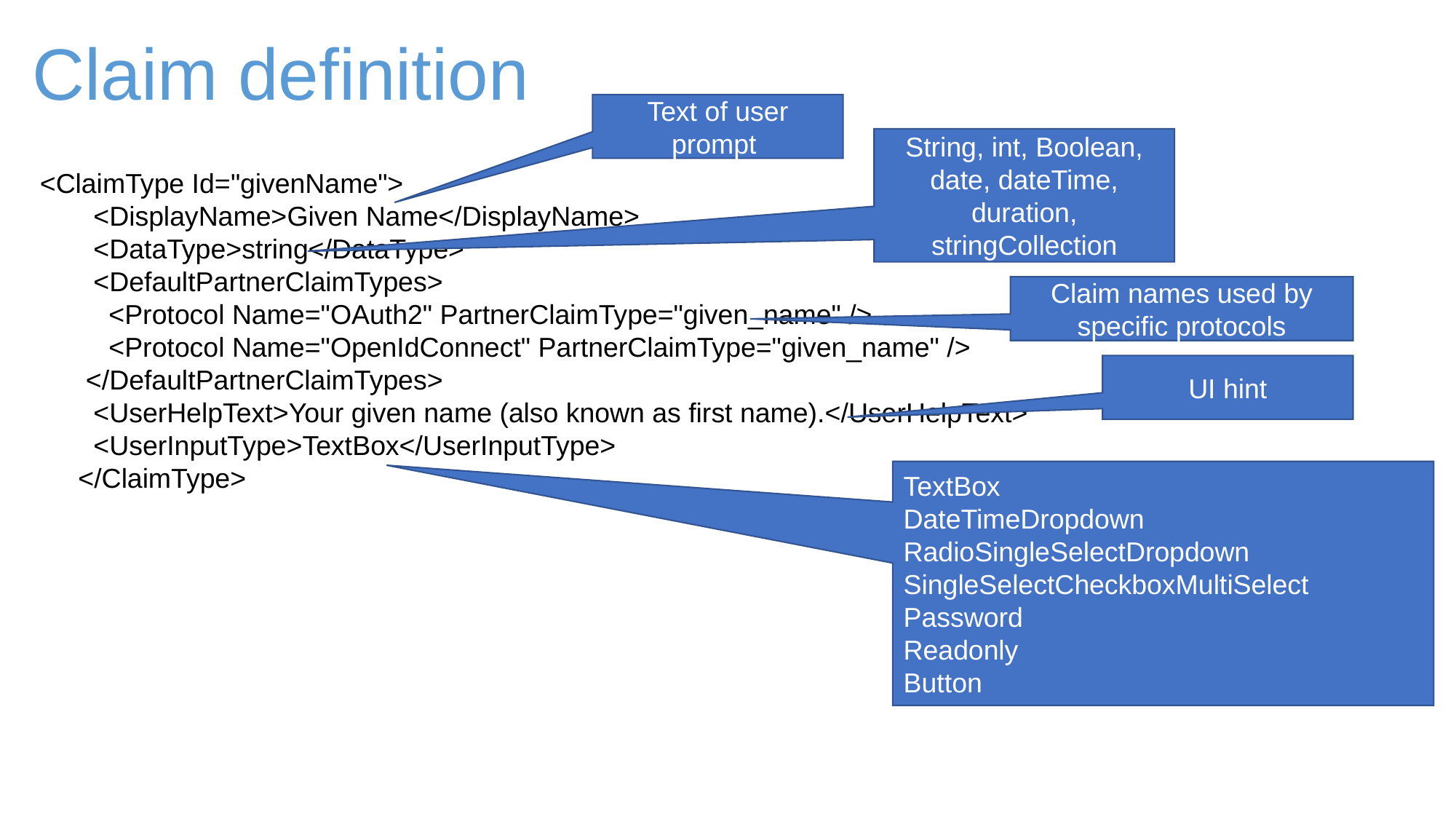

# Claim definition
Text of user prompt
String, int, Boolean, date, dateTime, duration, stringCollection
 <ClaimType Id="givenName">
        <DisplayName>Given Name</DisplayName>
        <DataType>string</DataType>
        <DefaultPartnerClaimTypes>
          <Protocol Name="OAuth2" PartnerClaimType="given_name" />
          <Protocol Name="OpenIdConnect" PartnerClaimType="given_name" />
       </DefaultPartnerClaimTypes>
        <UserHelpText>Your given name (also known as first name).</UserHelpText>
        <UserInputType>TextBox</UserInputType>
      </ClaimType>
Claim names used by specific protocols
UI hint
TextBox
DateTimeDropdown            RadioSingleSelectDropdown
SingleSelectCheckboxMultiSelect
Password
Readonly
Button